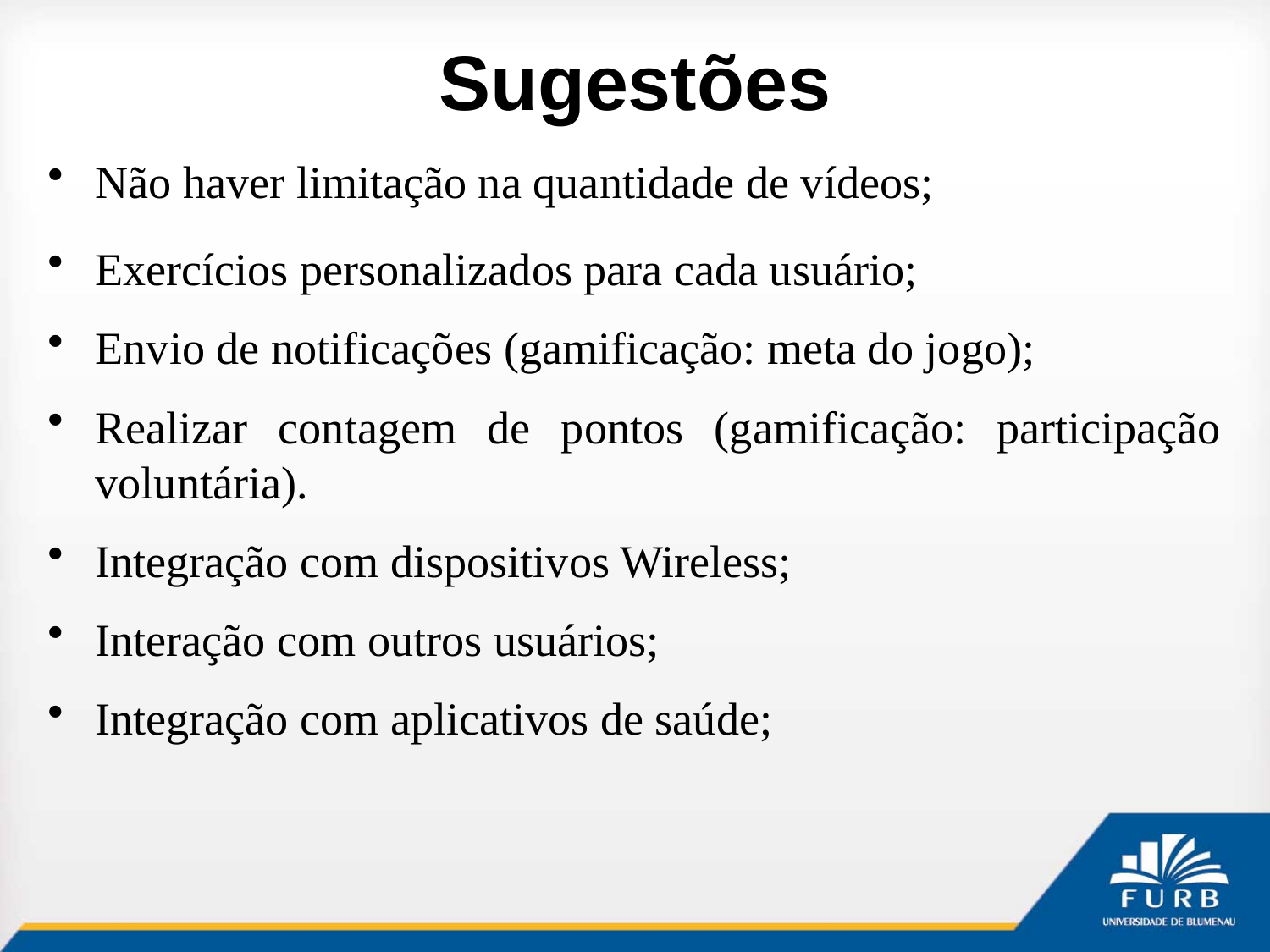

# Sugestões
Não haver limitação na quantidade de vídeos;

Exercícios personalizados para cada usuário;

Envio de notificações (gamificação: meta do jogo);

Realizar contagem de pontos (gamificação: participação voluntária).

Integração com dispositivos Wireless;

Interação com outros usuários;

Integração com aplicativos de saúde;